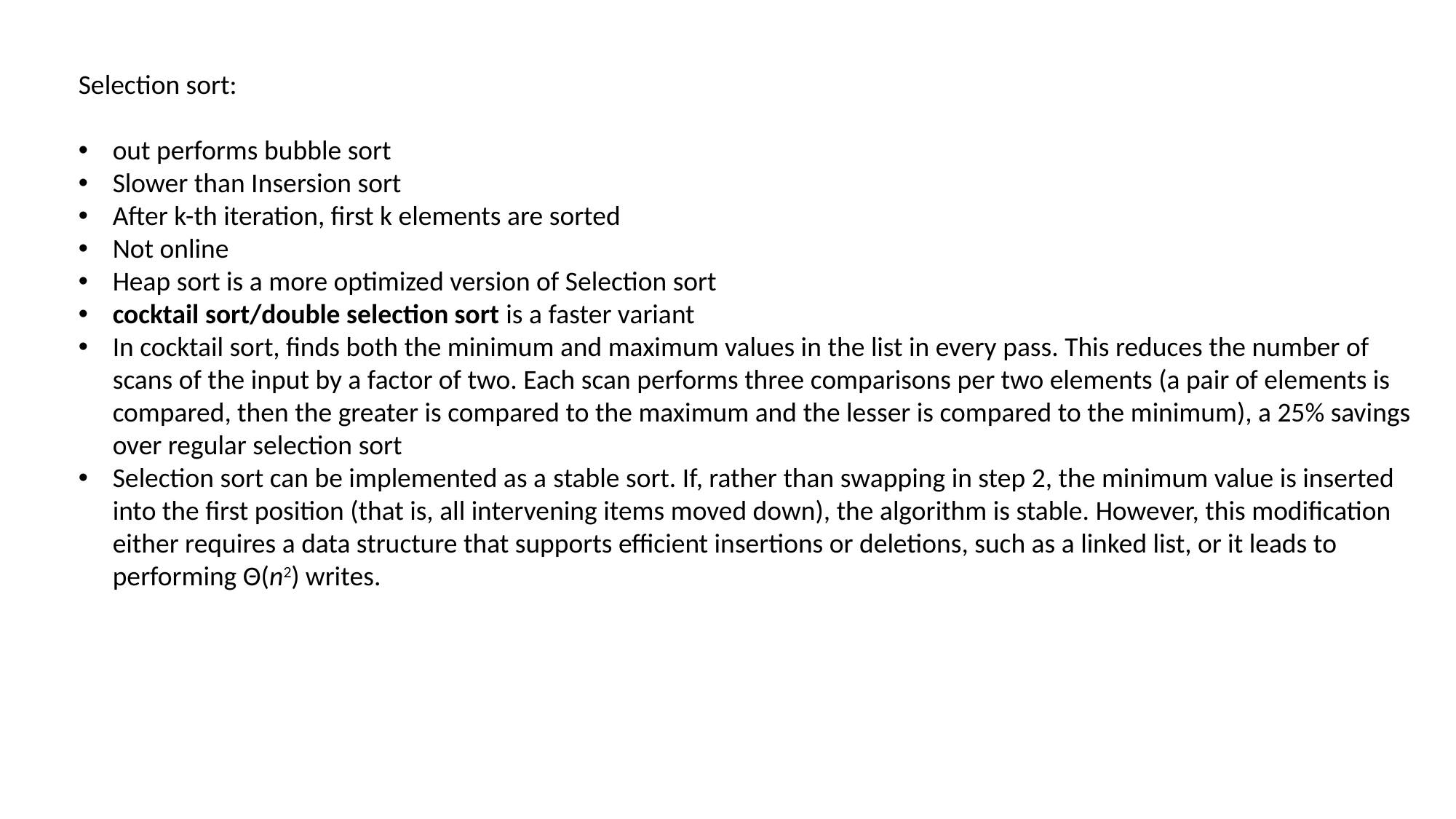

Selection sort:

out performs bubble sort
Slower than Insersion sort
After k-th iteration, first k elements are sorted
Not online
Heap sort is a more optimized version of Selection sort
cocktail sort/double selection sort is a faster variant
In cocktail sort, finds both the minimum and maximum values in the list in every pass. This reduces the number of scans of the input by a factor of two. Each scan performs three comparisons per two elements (a pair of elements is compared, then the greater is compared to the maximum and the lesser is compared to the minimum), a 25% savings over regular selection sort
Selection sort can be implemented as a stable sort. If, rather than swapping in step 2, the minimum value is inserted into the first position (that is, all intervening items moved down), the algorithm is stable. However, this modification either requires a data structure that supports efficient insertions or deletions, such as a linked list, or it leads to performing Θ(n2) writes.